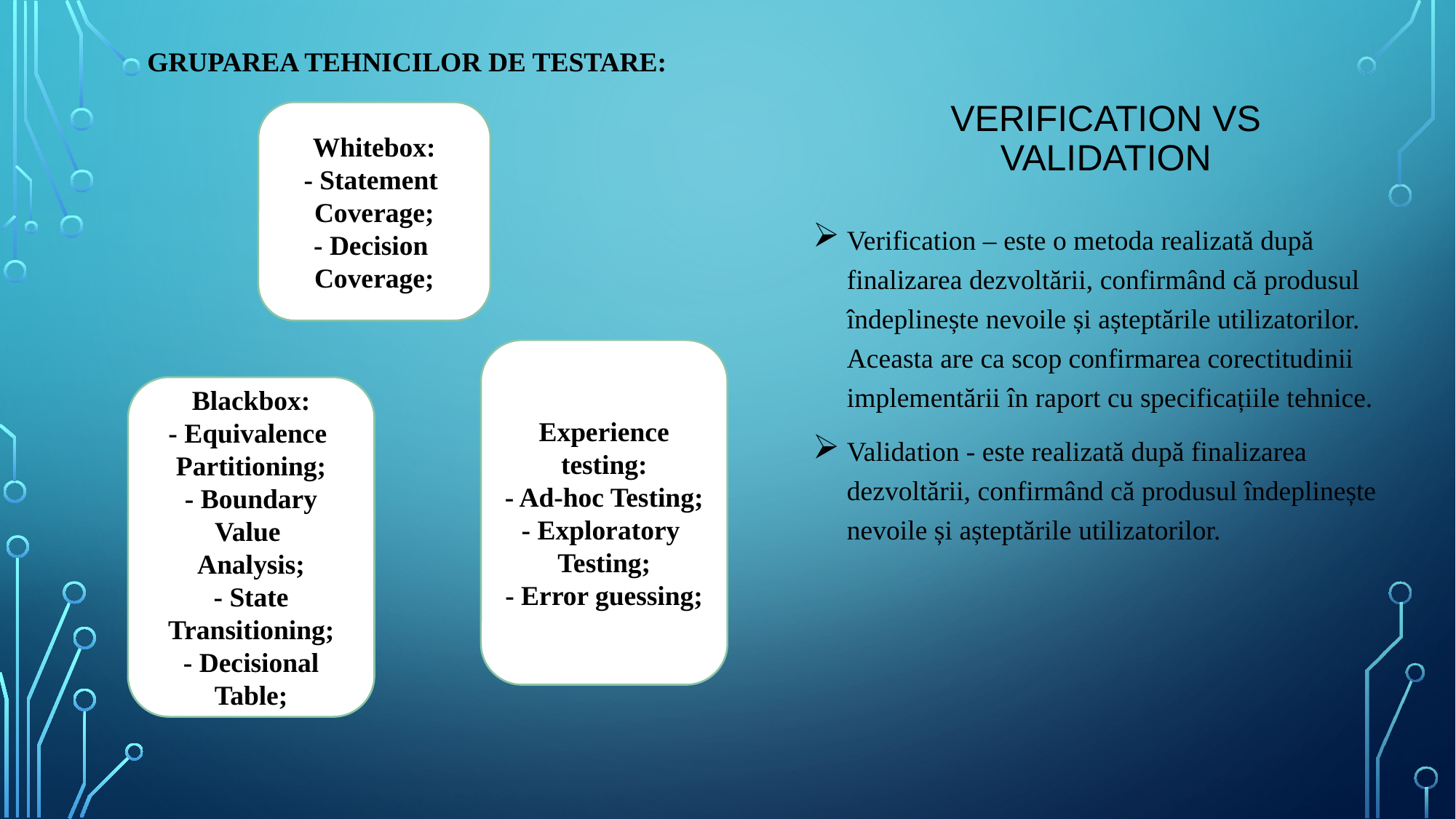

# Gruparea tehnicilor de testare:
Whitebox:
- Statement
Coverage;
- Decision
Coverage;
Verification VS Validation
Verification – este o metoda realizată după finalizarea dezvoltării, confirmând că produsul îndeplinește nevoile și așteptările utilizatorilor. Aceasta are ca scop confirmarea corectitudinii implementării în raport cu specificațiile tehnice.
Validation - este realizată după finalizarea dezvoltării, confirmând că produsul îndeplinește nevoile și așteptările utilizatorilor.

Experience testing:
- Ad-hoc Testing;
- Exploratory
Testing;
- Error guessing;
Blackbox:
- Equivalence
Partitioning;
- Boundary Value
Analysis;
- State Transitioning;
- Decisional Table;